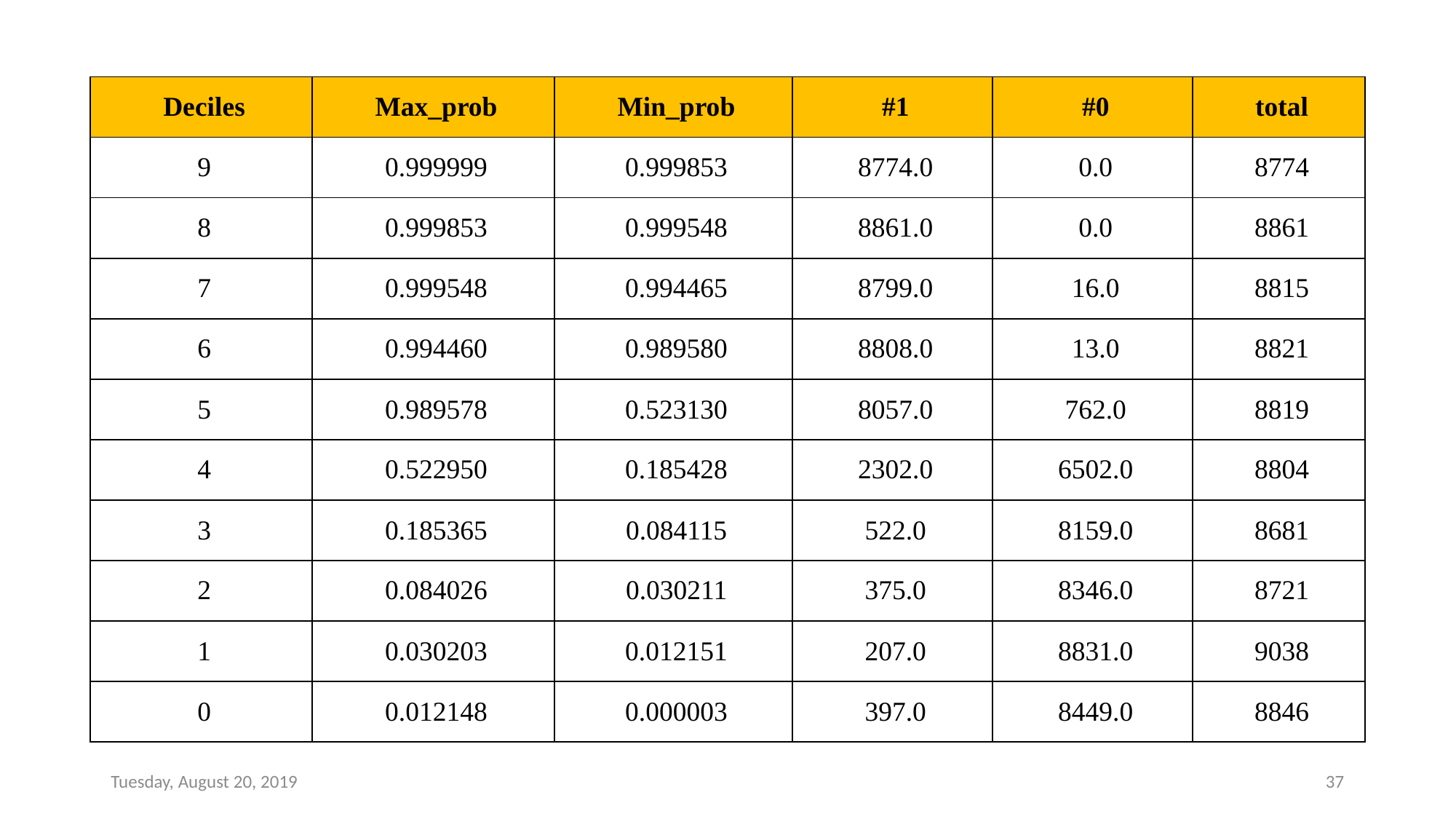

| Deciles | Max\_prob | Min\_prob | #1 | #0 | total |
| --- | --- | --- | --- | --- | --- |
| 9 | 0.999999 | 0.999853 | 8774.0 | 0.0 | 8774 |
| 8 | 0.999853 | 0.999548 | 8861.0 | 0.0 | 8861 |
| 7 | 0.999548 | 0.994465 | 8799.0 | 16.0 | 8815 |
| 6 | 0.994460 | 0.989580 | 8808.0 | 13.0 | 8821 |
| 5 | 0.989578 | 0.523130 | 8057.0 | 762.0 | 8819 |
| 4 | 0.522950 | 0.185428 | 2302.0 | 6502.0 | 8804 |
| 3 | 0.185365 | 0.084115 | 522.0 | 8159.0 | 8681 |
| 2 | 0.084026 | 0.030211 | 375.0 | 8346.0 | 8721 |
| 1 | 0.030203 | 0.012151 | 207.0 | 8831.0 | 9038 |
| 0 | 0.012148 | 0.000003 | 397.0 | 8449.0 | 8846 |
Tuesday, August 20, 2019
37